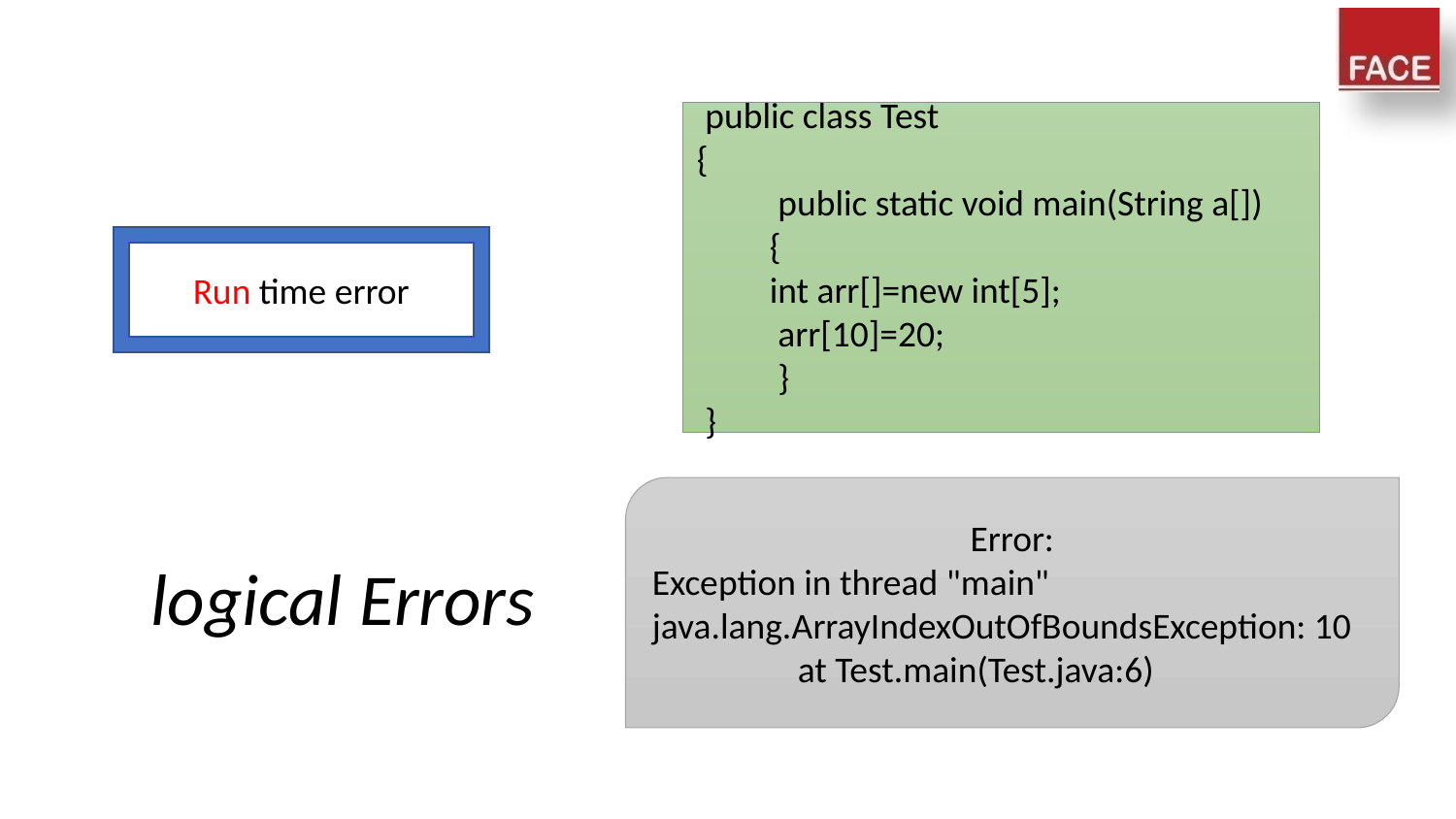

public class Test
{
 public static void main(String a[])
{
int arr[]=new int[5];
 arr[10]=20;
 }
 }
Run time error
Error:
Exception in thread "main" java.lang.ArrayIndexOutOfBoundsException: 10	at Test.main(Test.java:6)
Output : ?????
logical Errors